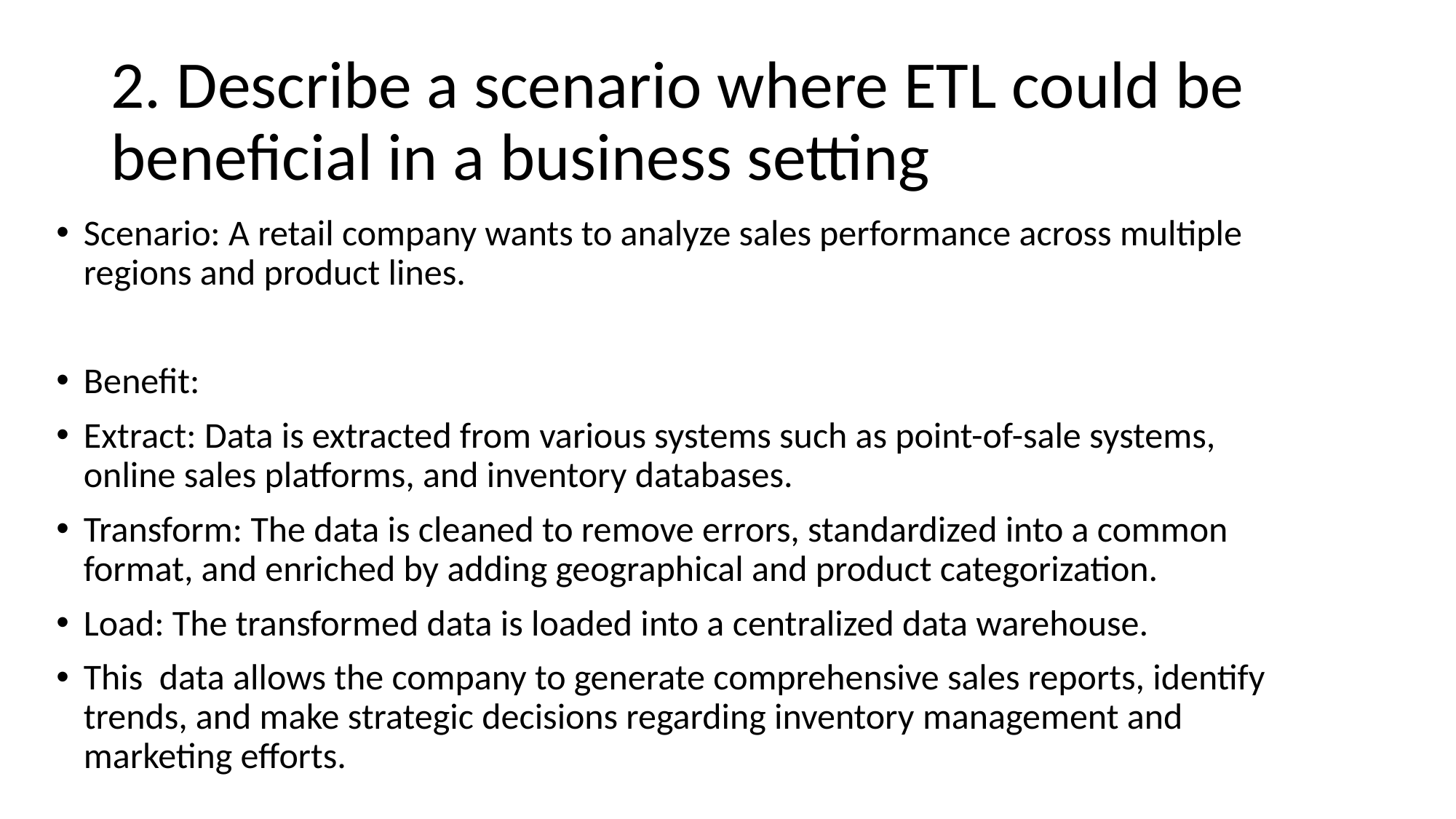

# 2. Describe a scenario where ETL could be beneficial in a business setting

Scenario: A retail company wants to analyze sales performance across multiple regions and product lines.

Benefit:
Extract: Data is extracted from various systems such as point-of-sale systems, online sales platforms, and inventory databases.
Transform: The data is cleaned to remove errors, standardized into a common format, and enriched by adding geographical and product categorization.
Load: The transformed data is loaded into a centralized data warehouse.
This  data allows the company to generate comprehensive sales reports, identify trends, and make strategic decisions regarding inventory management and marketing efforts.